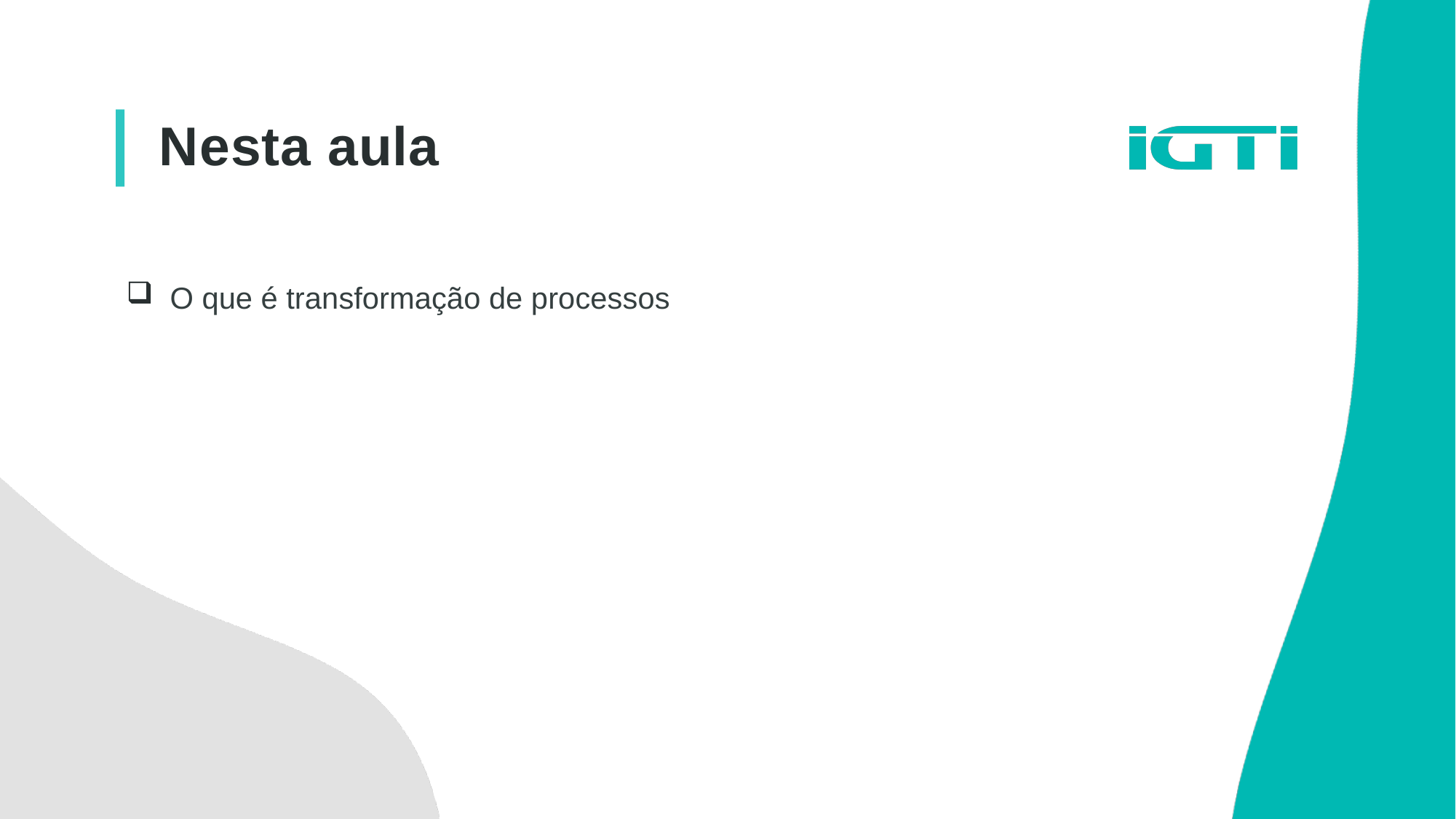

Nesta aula
O que é transformação de processos